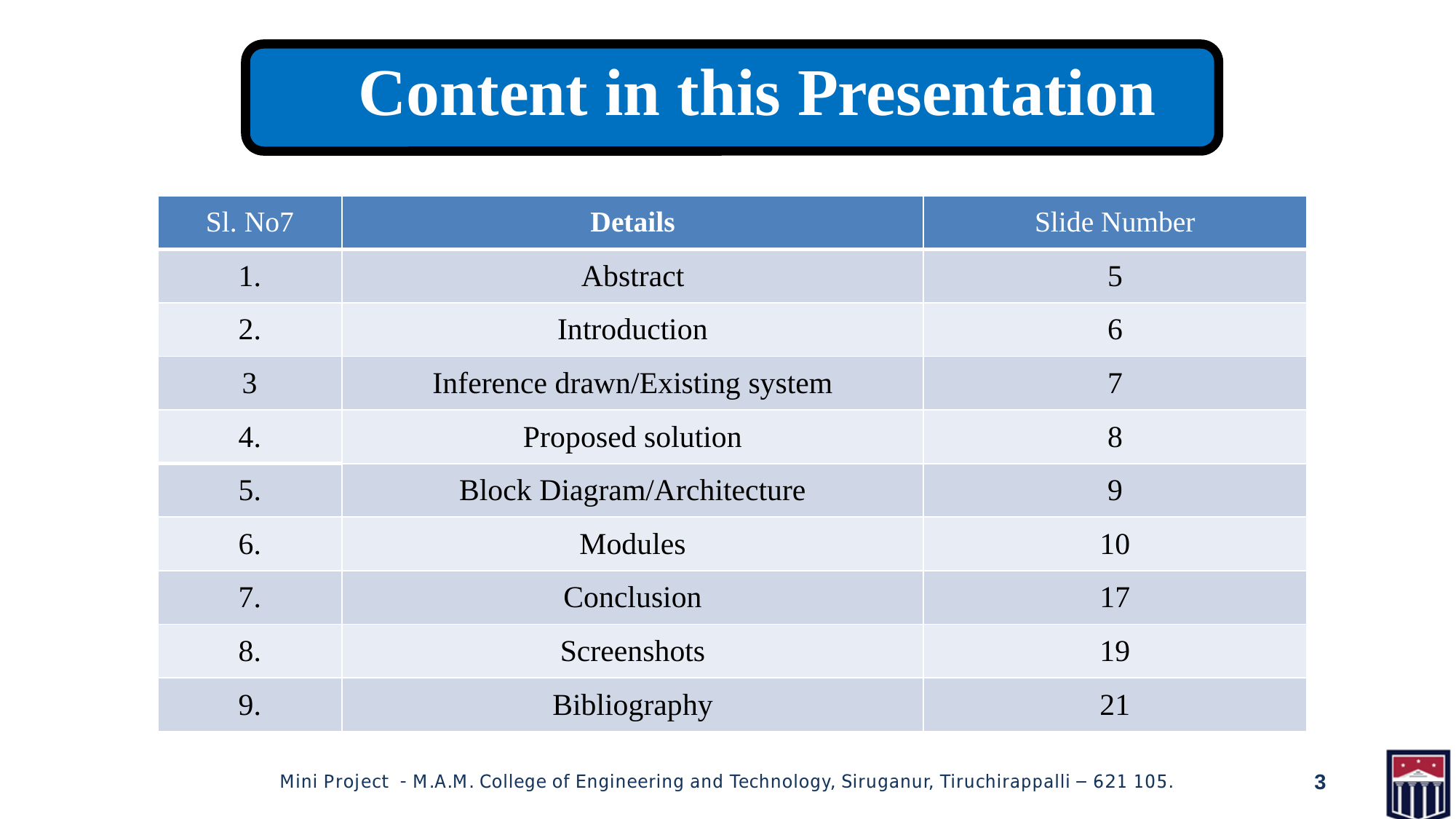

Content in this Presentation

| Sl. No7 | Details | Slide Number |
| --- | --- | --- |
| 1. | Abstract | 5 |
| 2. | Introduction | 6 |
| 3 | Inference drawn/Existing system | 7 |
| 4. | Proposed solution | 8 |
| 5. | Block Diagram/Architecture | 9 |
| 6. | Modules | 10 |
| 7. | Conclusion | 17 |
| 8. | Screenshots | 19 |
| 9. | Bibliography | 21 |
Mini Project  - M.A.M. College of Engineering and Technology, Siruganur, Tiruchirappalli – 621 105.
3